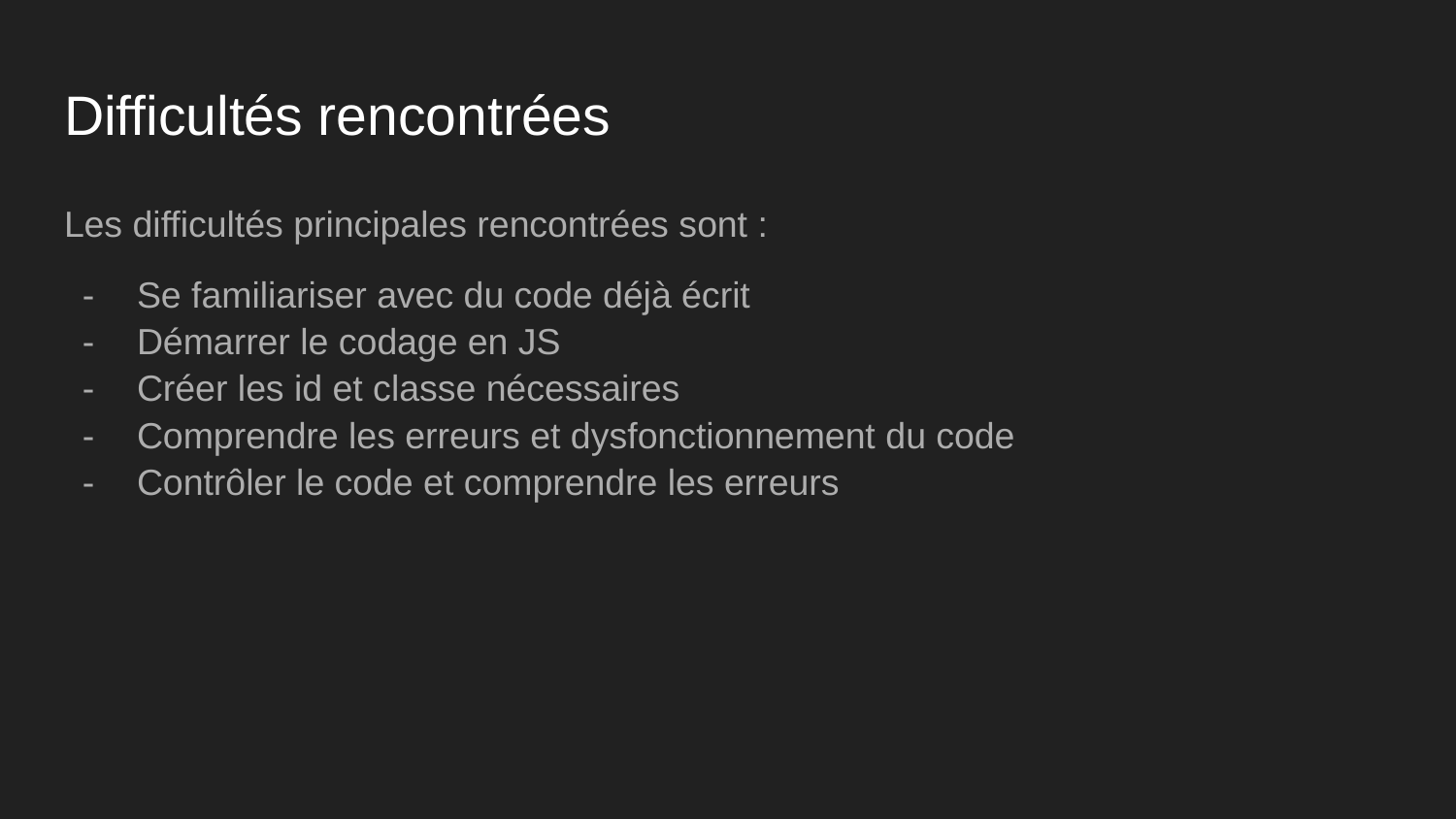

# Difficultés rencontrées
Les difficultés principales rencontrées sont :
Se familiariser avec du code déjà écrit
Démarrer le codage en JS
Créer les id et classe nécessaires
Comprendre les erreurs et dysfonctionnement du code
Contrôler le code et comprendre les erreurs